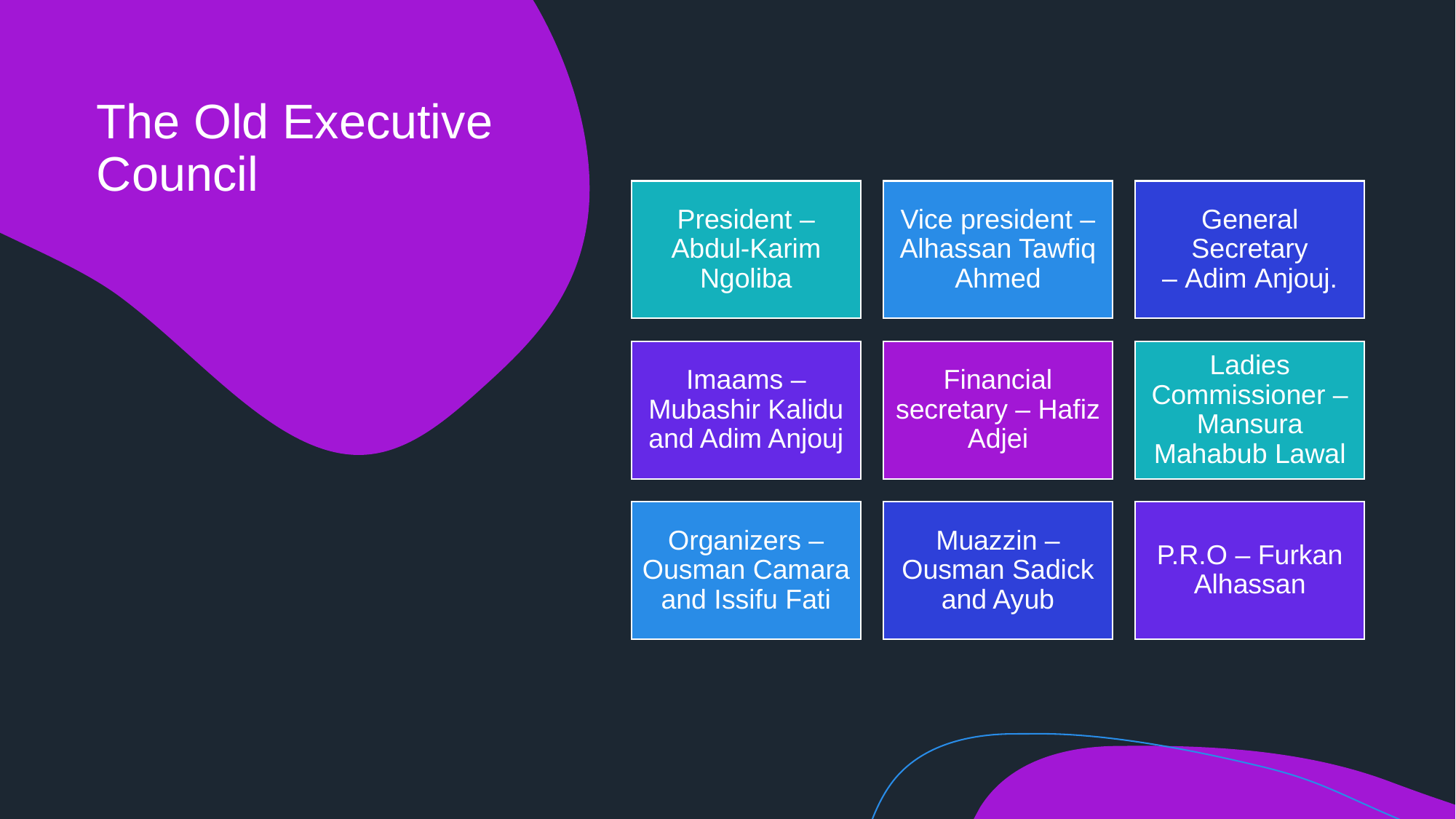

# The Old Executive Council
President – Abdul-Karim Ngoliba
Vice president – Alhassan Tawfiq Ahmed
General Secretary – Adim Anjouj.
Imaams – Mubashir Kalidu and Adim Anjouj
Financial secretary – Hafiz Adjei
Ladies Commissioner – Mansura Mahabub Lawal
Organizers – Ousman Camara and Issifu Fati
Muazzin – Ousman Sadick and Ayub
P.R.O – Furkan Alhassan